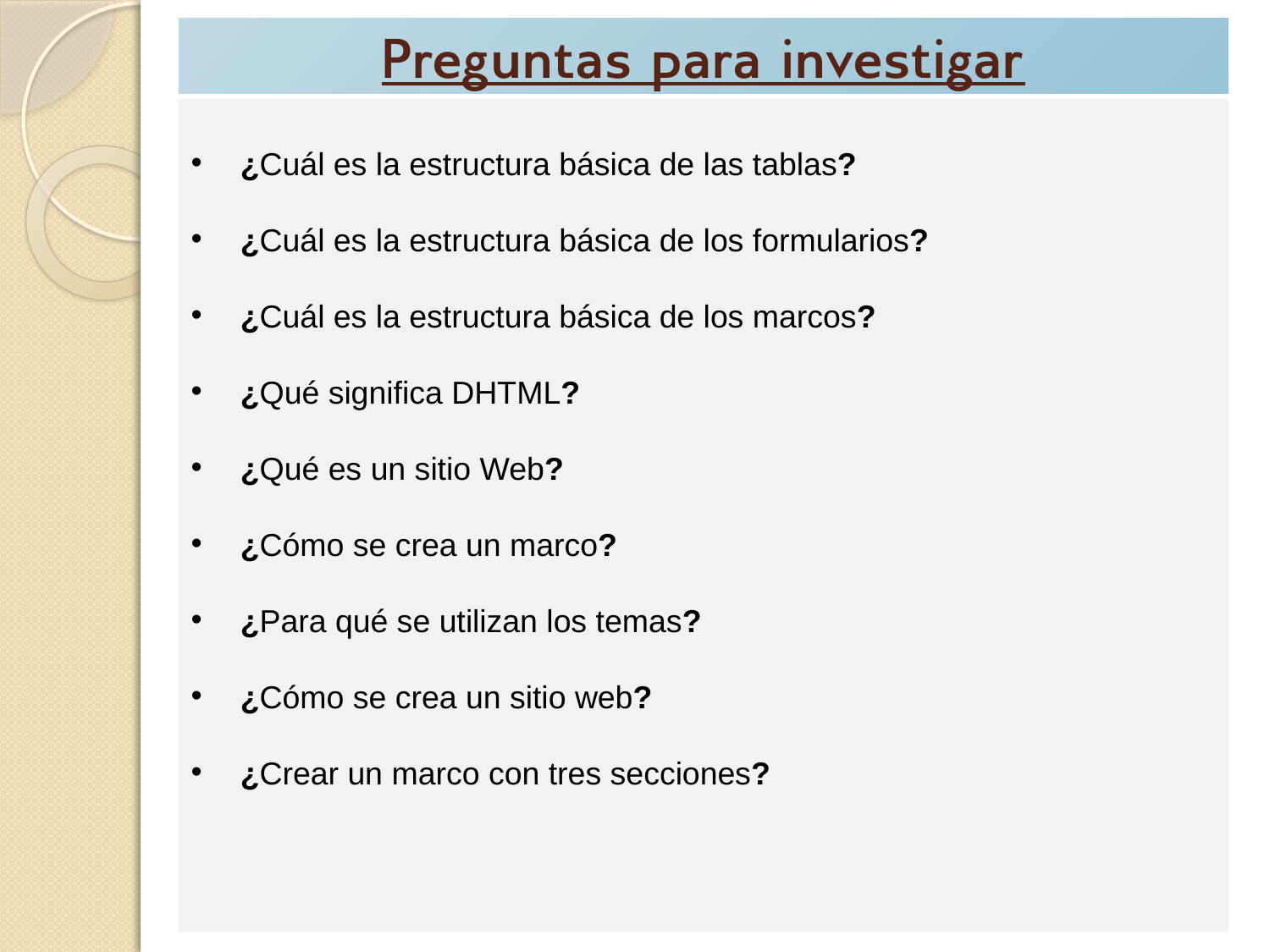

# Preguntas para investigar
¿Cuál es la estructura básica de las tablas?
¿Cuál es la estructura básica de los formularios?
¿Cuál es la estructura básica de los marcos?
¿Qué significa DHTML?
¿Qué es un sitio Web?
¿Cómo se crea un marco?
¿Para qué se utilizan los temas?
¿Cómo se crea un sitio web?
¿Crear un marco con tres secciones?